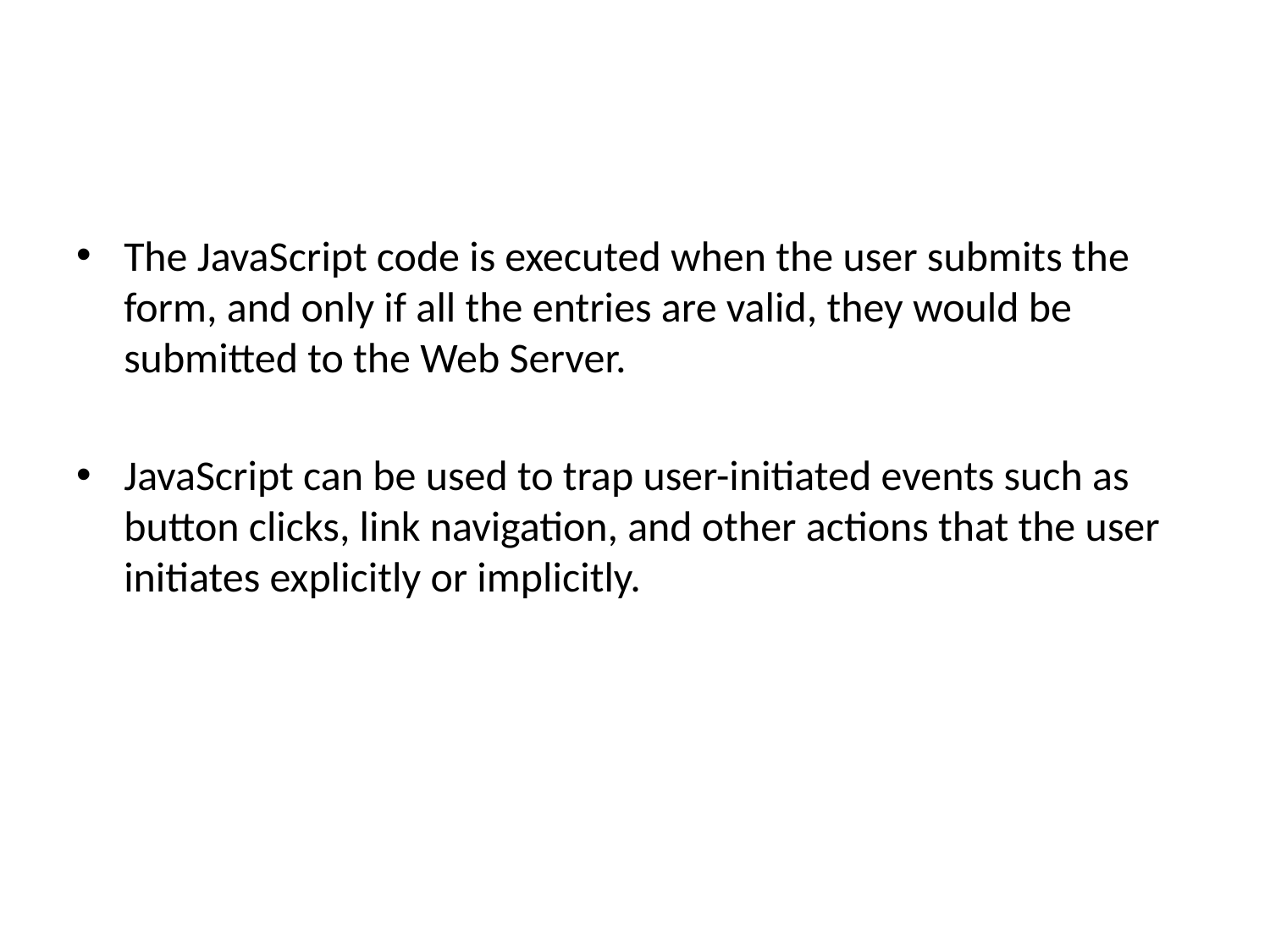

#
The JavaScript code is executed when the user submits the form, and only if all the entries are valid, they would be submitted to the Web Server.

JavaScript can be used to trap user-initiated events such as button clicks, link navigation, and other actions that the user initiates explicitly or implicitly.